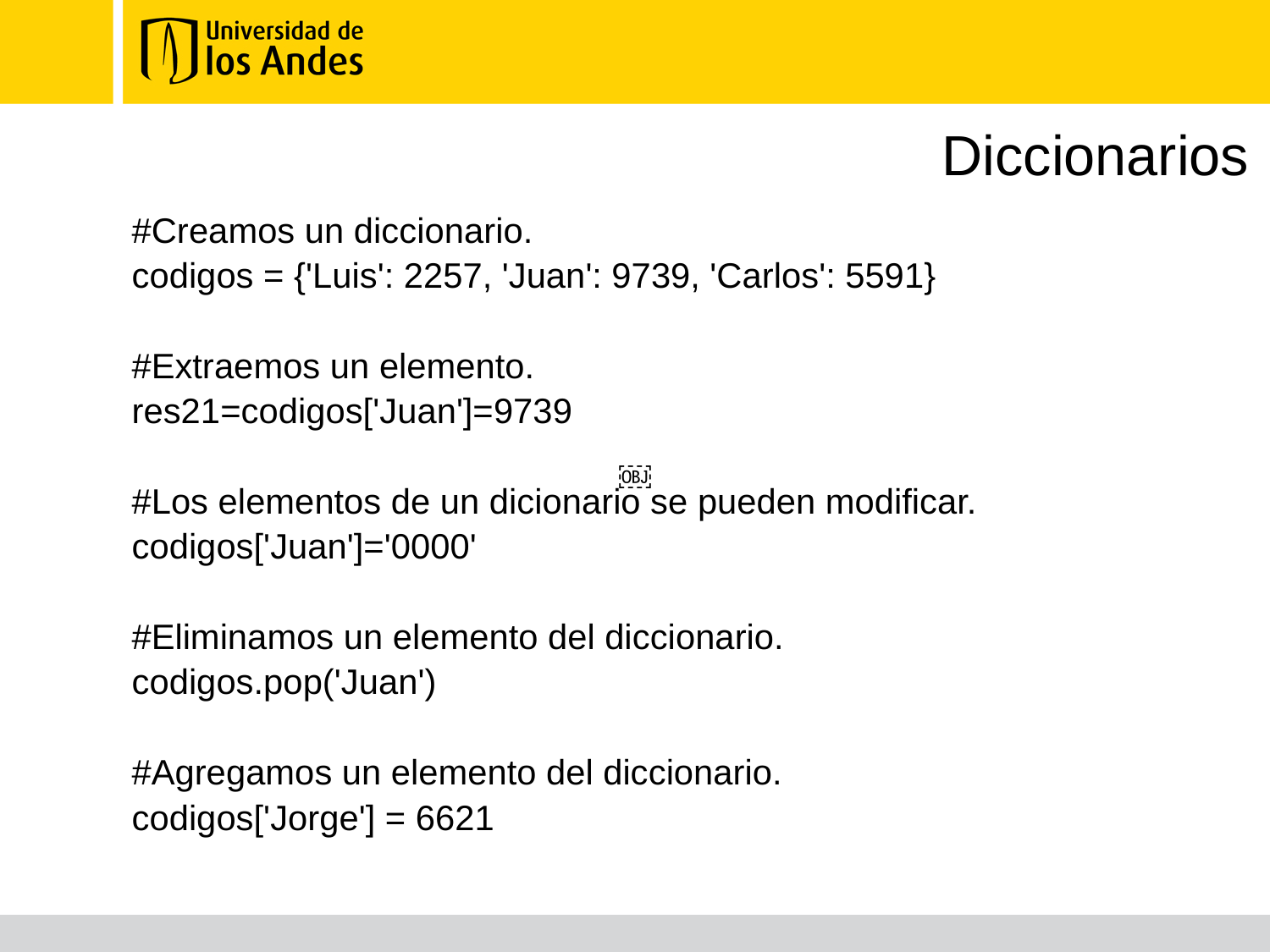

# Diccionarios
#Creamos un diccionario.
codigos = {'Luis': 2257, 'Juan': 9739, 'Carlos': 5591}

#Extraemos un elemento.
res21=codigos['Juan']=9739

#Los elementos de un dicionario se pueden modificar.
codigos['Juan']='0000'

#Eliminamos un elemento del diccionario.
codigos.pop('Juan')

#Agregamos un elemento del diccionario.
codigos['Jorge'] = 6621
￼